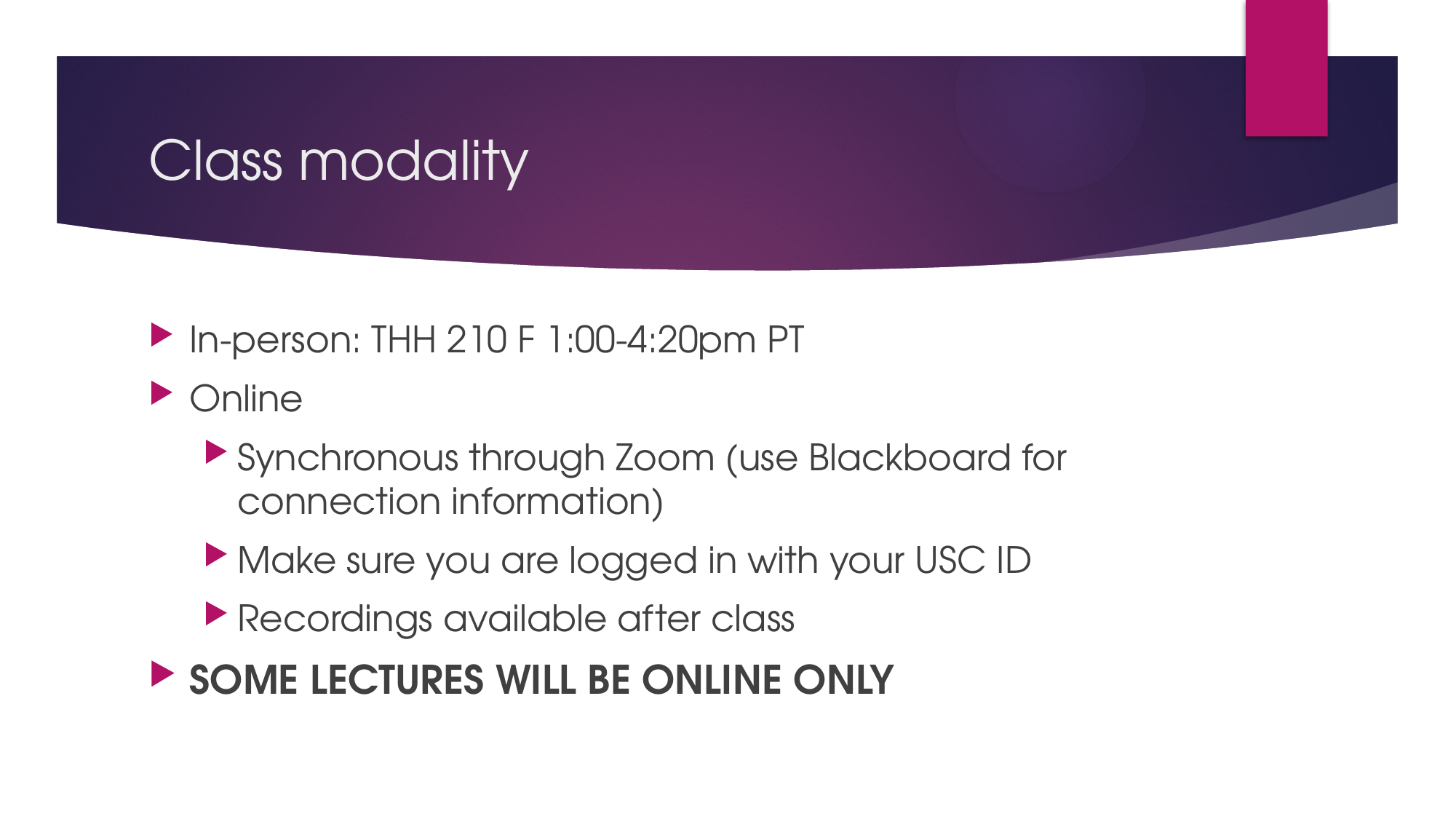

# Class modality
In-person: THH 210 F 1:00-4:20pm PT
Online
Synchronous through Zoom (use Blackboard for connection information)
Make sure you are logged in with your USC ID
Recordings available after class
SOME LECTURES WILL BE ONLINE ONLY